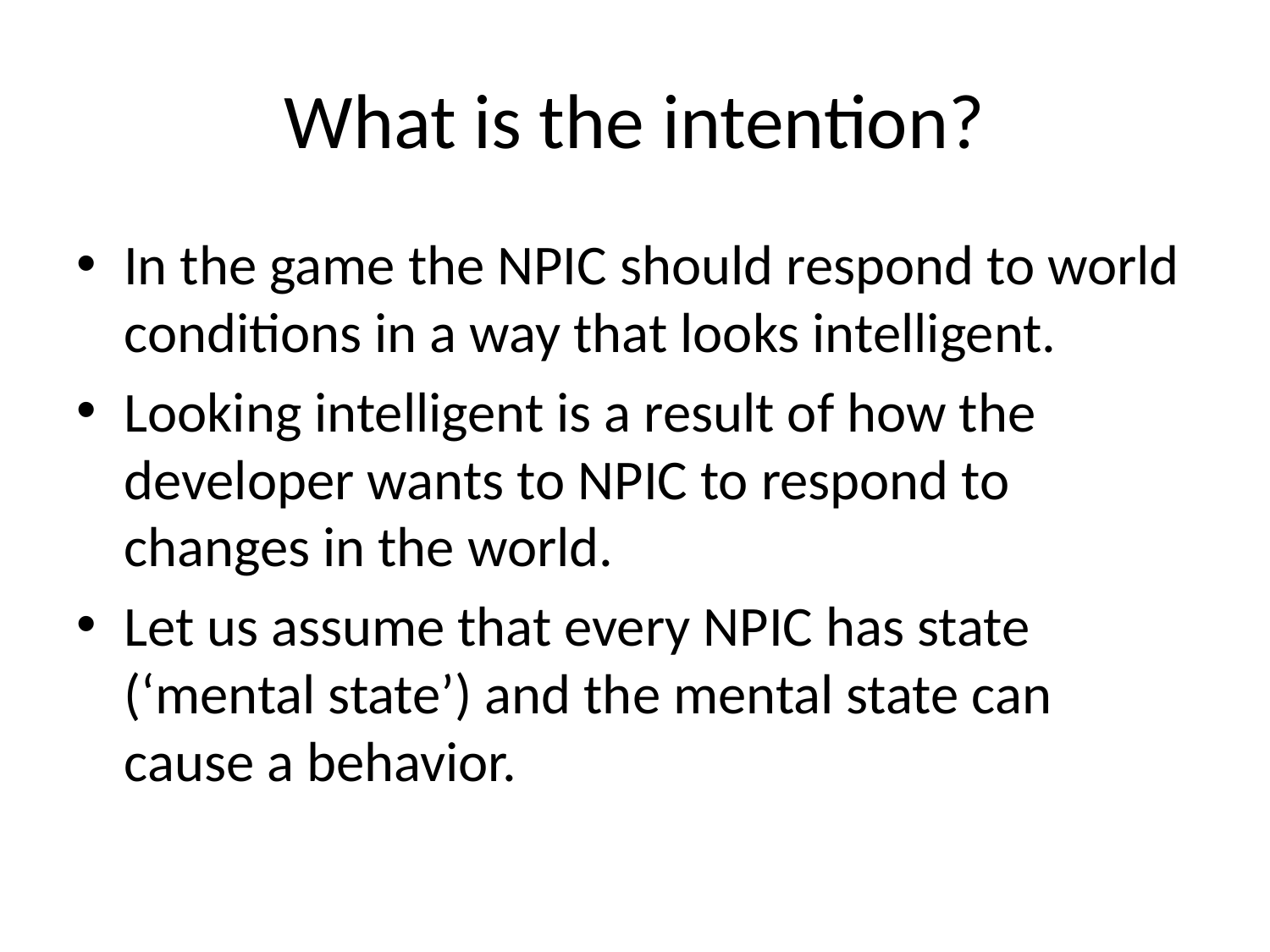

# What is the intention?
In the game the NPIC should respond to world conditions in a way that looks intelligent.
Looking intelligent is a result of how the developer wants to NPIC to respond to changes in the world.
Let us assume that every NPIC has state (‘mental state’) and the mental state can cause a behavior.